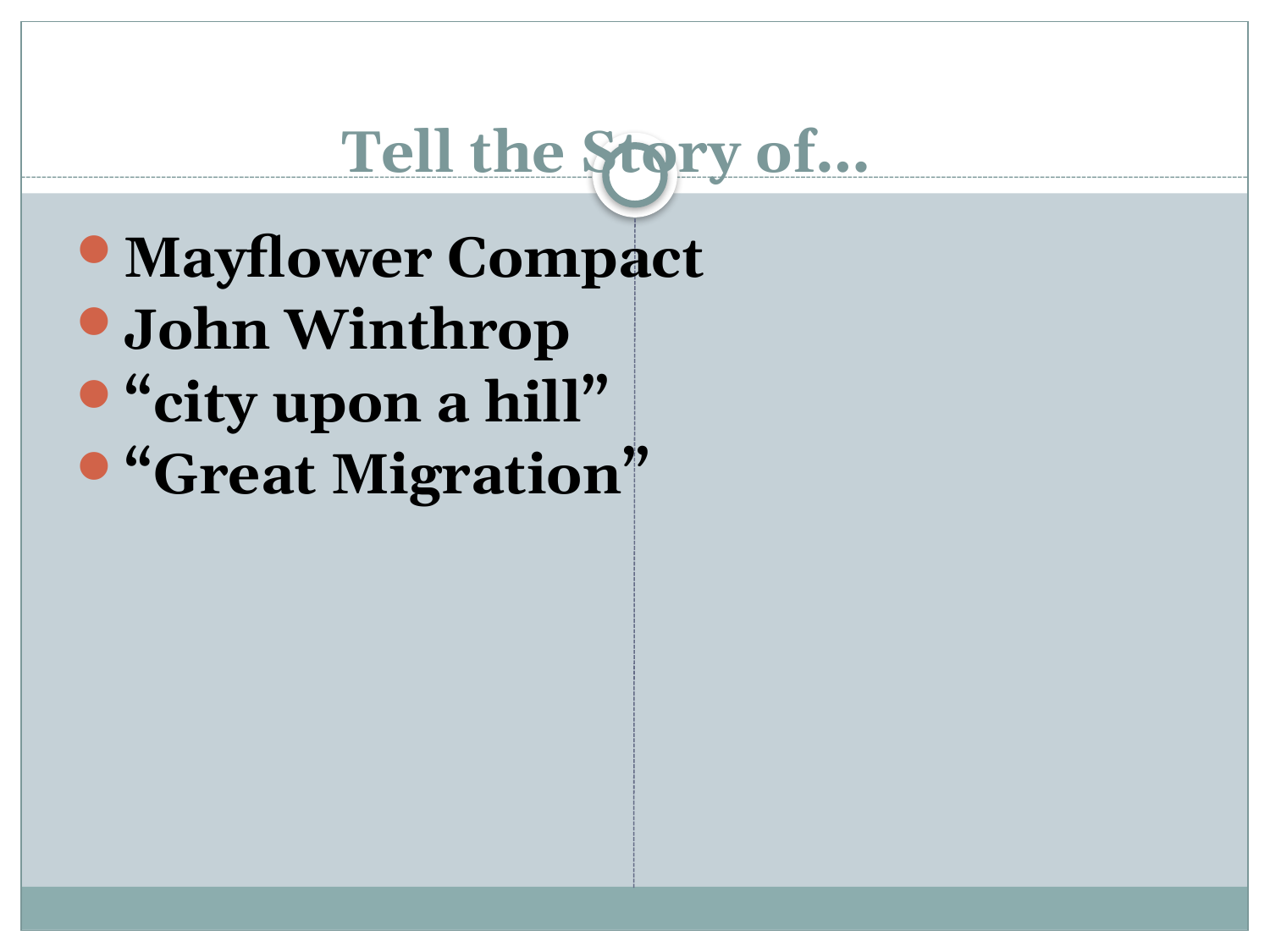

# Tell the Story of…
Mayflower Compact
John Winthrop
“city upon a hill”
“Great Migration”